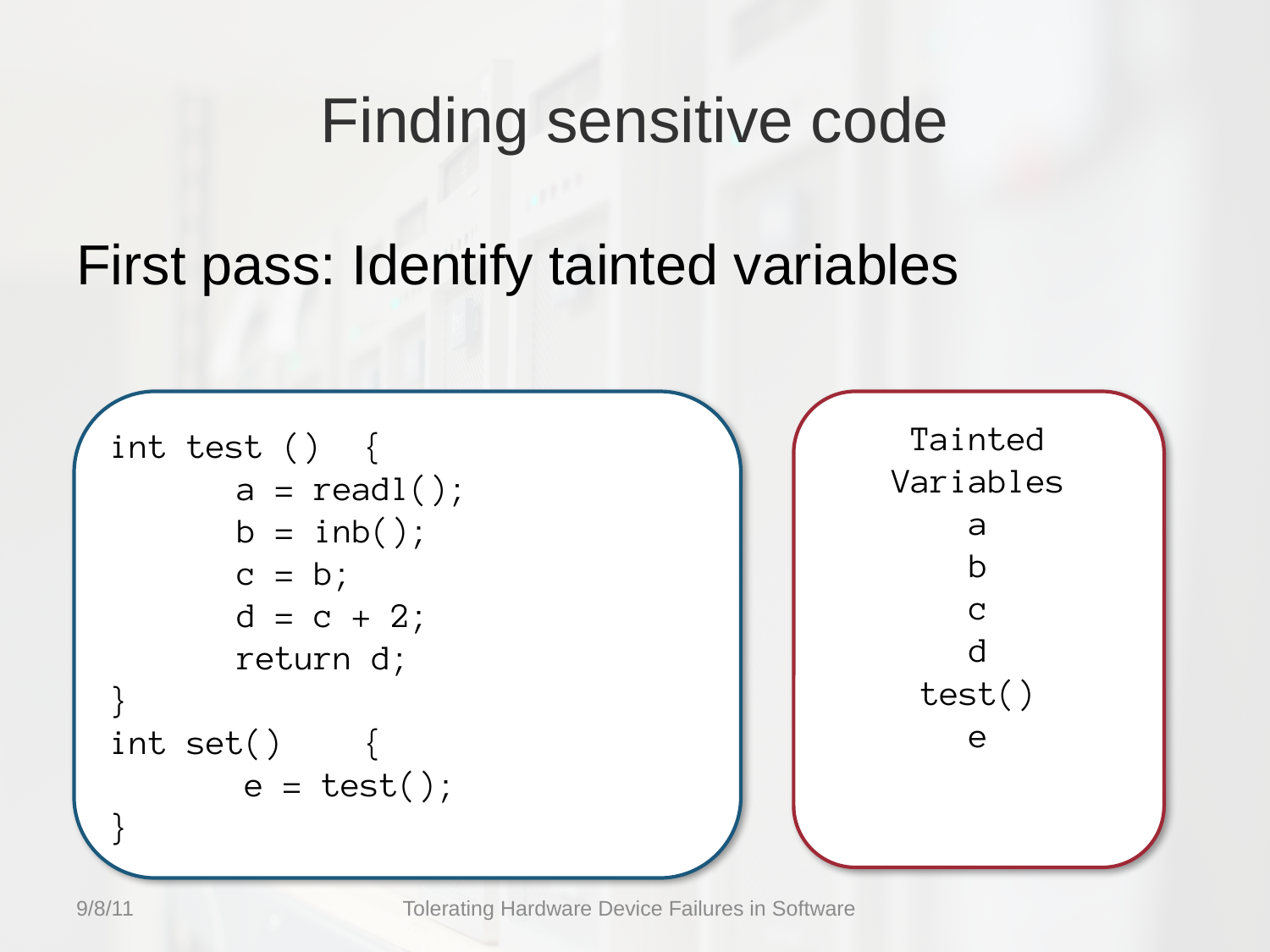

# Finding sensitive code
First pass: Identify tainted variables

int test ()	{
	a = readl();
	b = inb();
	c = b;
	d = c + 2;
	return d;
}
int set()	{
       e = test();
}

Tainted Variables
a
b
c
d
test()
e
9/8/11
Tolerating Hardware Device Failures in Software